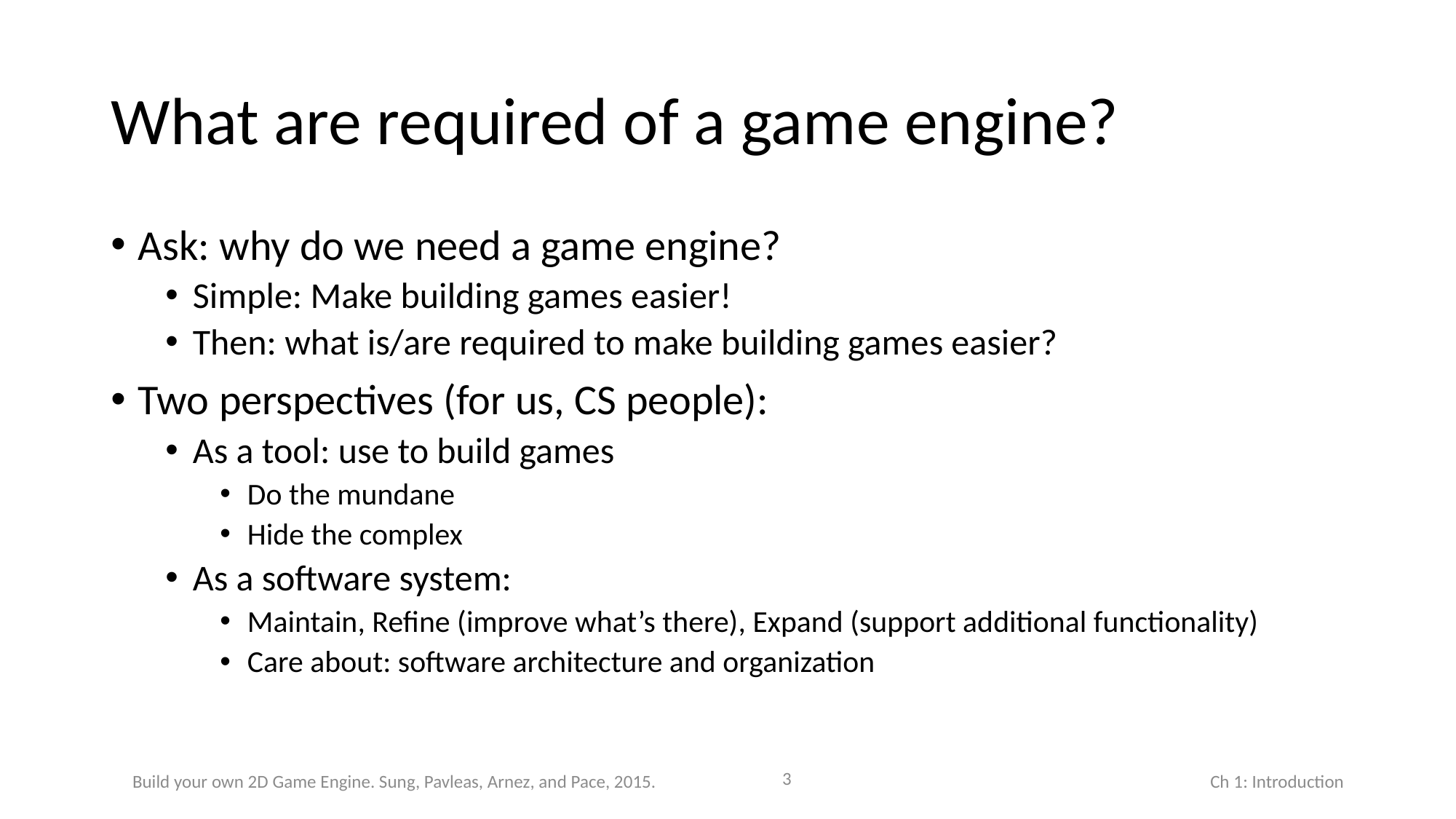

# What are required of a game engine?
Ask: why do we need a game engine?
Simple: Make building games easier!
Then: what is/are required to make building games easier?
Two perspectives (for us, CS people):
As a tool: use to build games
Do the mundane
Hide the complex
As a software system:
Maintain, Refine (improve what’s there), Expand (support additional functionality)
Care about: software architecture and organization